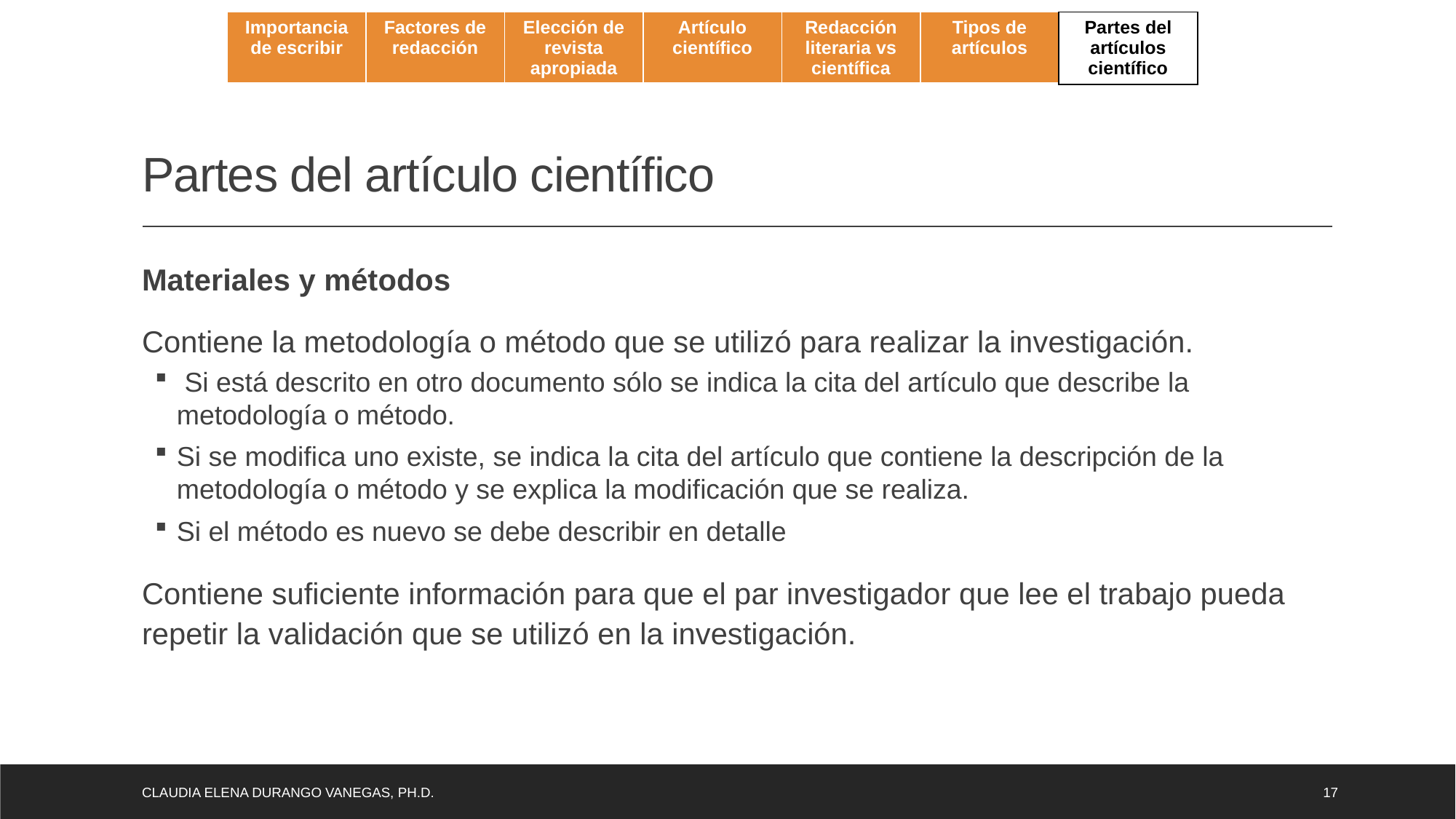

| Importancia de escribir | Factores de redacción | Elección de revista apropiada | Artículo científico | Redacción literaria vs científica | Tipos de artículos | Partes del artículos científico |
| --- | --- | --- | --- | --- | --- | --- |
# Partes del artículo científico
Materiales y métodos
Contiene la metodología o método que se utilizó para realizar la investigación.
 Si está descrito en otro documento sólo se indica la cita del artículo que describe la metodología o método.
Si se modifica uno existe, se indica la cita del artículo que contiene la descripción de la metodología o método y se explica la modificación que se realiza.
Si el método es nuevo se debe describir en detalle
Contiene suficiente información para que el par investigador que lee el trabajo pueda repetir la validación que se utilizó en la investigación.

Claudia Elena Durango Vanegas, Ph.D.
17